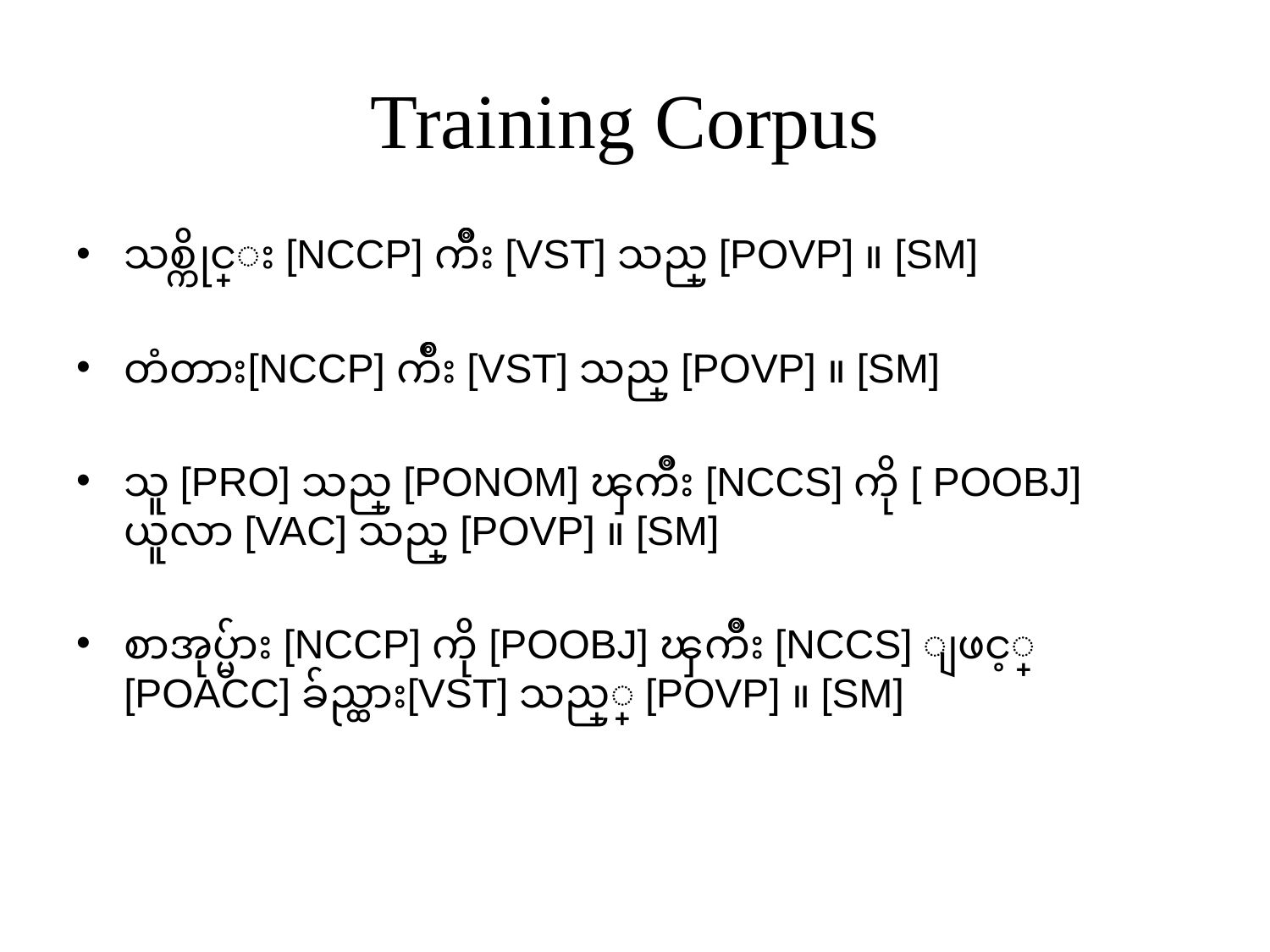

# Training Corpus
သစ္ကိုင္း [NCCP] က်ိဳး [VST] သည္ [POVP] ။ [SM]

တံတား[NCCP] က်ိဳး [VST] သည္ [POVP] ။ [SM]

သူ [PRO] သည္ [PONOM] ၾကိဳး [NCCS] ကို [ POOBJ] ယူလာ [VAC] သည္ [POVP] ။ [SM]

စာအုပ္မ်ား [NCCP] ကို [POOBJ] ၾကိဳး [NCCS] ျဖင့္ [POACC] ခ်ည္ထား[VST] သည္္ [POVP] ။ [SM]